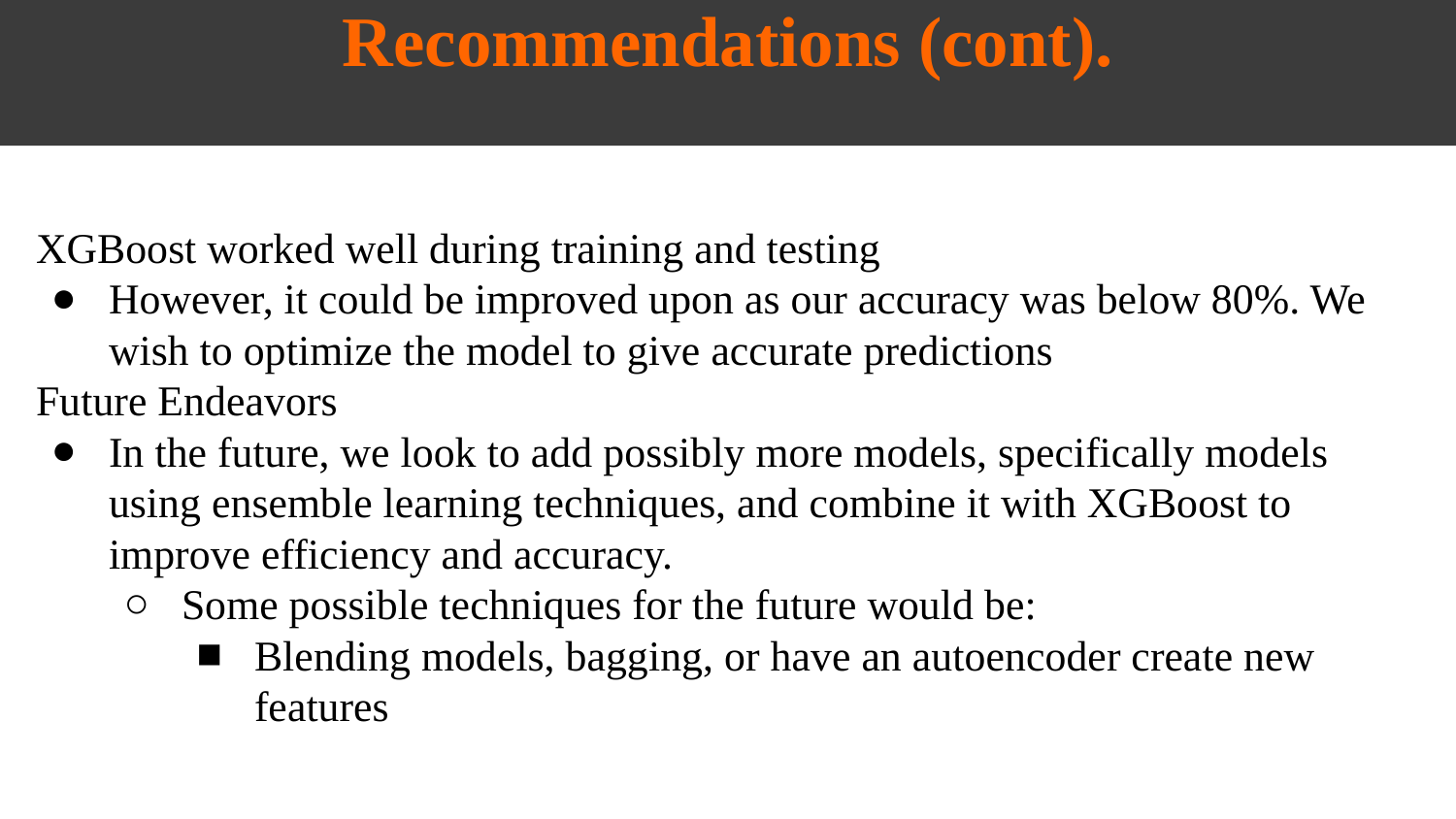

# Data Information
Recommendations (cont).

XGBoost worked well during training and testing
However, it could be improved upon as our accuracy was below 80%. We wish to optimize the model to give accurate predictions
Future Endeavors
In the future, we look to add possibly more models, specifically models using ensemble learning techniques, and combine it with XGBoost to improve efficiency and accuracy.
Some possible techniques for the future would be:
Blending models, bagging, or have an autoencoder create new features